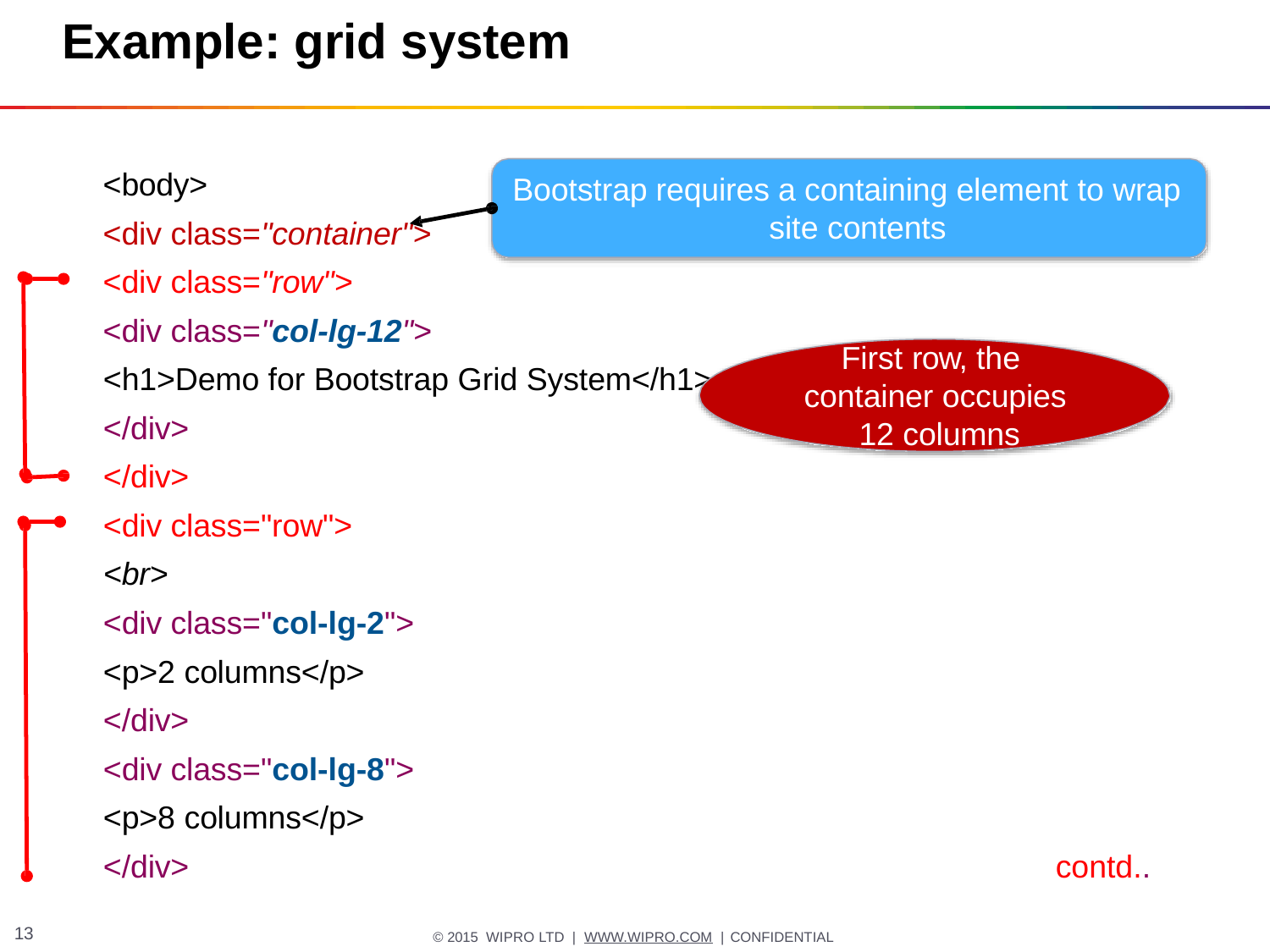

# Example: grid system

<body>
<div class="container">
<div class="row">
<div class="col-lg-12">
Bootstrap requires a containing element to wrap  site contents

First row, the  container occupies  12 columns

<h1>Demo for Bootstrap Grid System</h1>
</div>
</div>
<div class="row">
<br>
<div class="col-lg-2">
<p>2 columns</p>
</div>
<div class="col-lg-8">
<p>8 columns</p>
</div>

contd..
13
© 2015  WIPRO LTD  |  WWW.WIPRO.COM  | CONFIDENTIAL